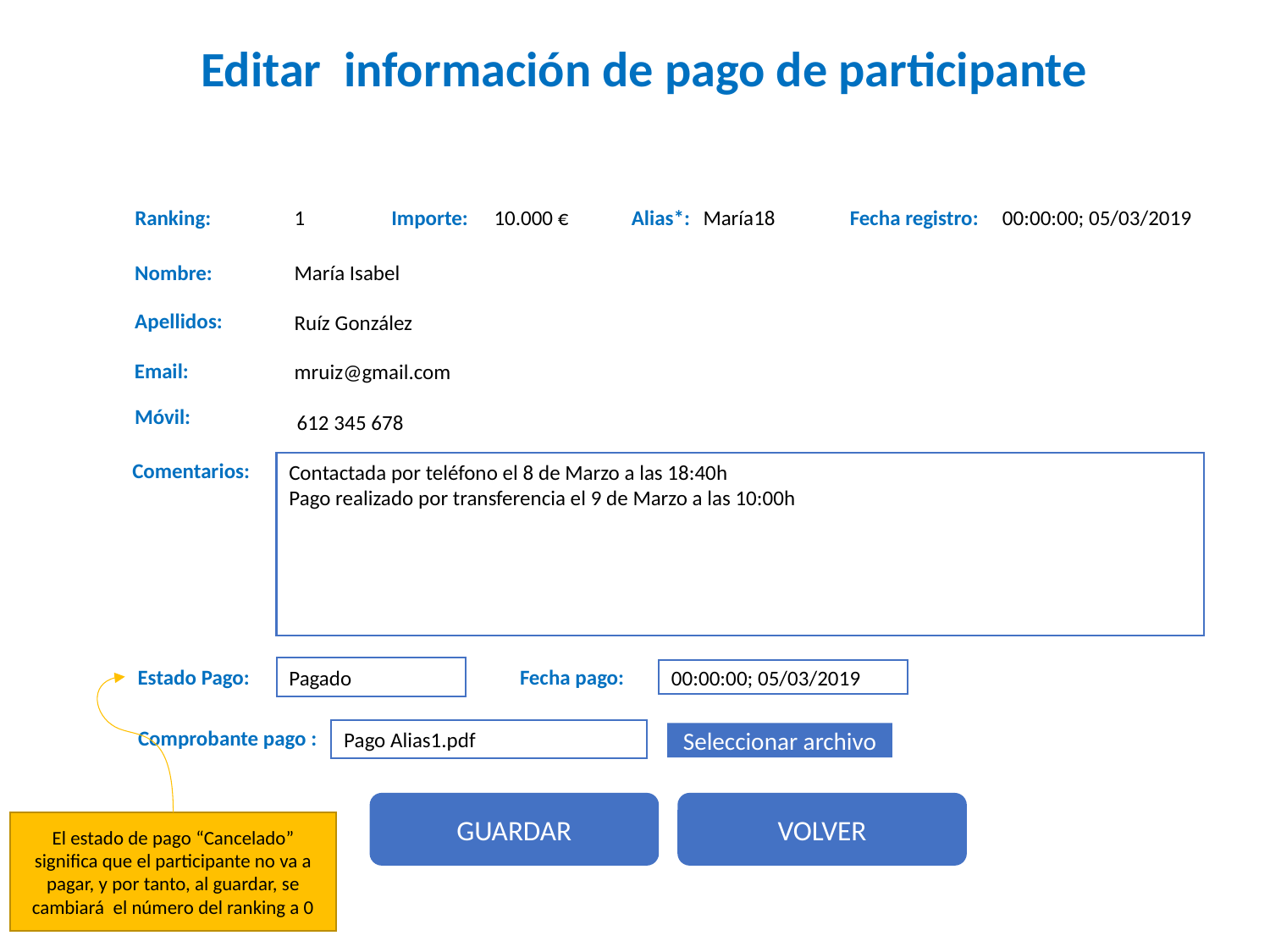

PANTALLA EDITAR PARTICIPANTE
Editar  información de pago de participante
00:00:00; 05/03/2019
1
10.000 €
María18
Ranking:
Importe:
Alias*:
Fecha registro:
María Isabel
Nombre:
Apellidos:
Ruíz González
Email:
mruiz@gmail.com
Móvil:
612 345 678
Comentarios:
Contactada por teléfono el 8 de Marzo a las 18:40h
Pago realizado por transferencia el 9 de Marzo a las 10:00h
Pagado
Estado Pago:
Fecha pago:
00:00:00; 05/03/2019
Comprobante pago :
Pago Alias1.pdf
Seleccionar archivo
GUARDAR
VOLVER
El estado de pago “Cancelado” significa que el participante no va a pagar, y por tanto, al guardar, se cambiará  el número del ranking a 0